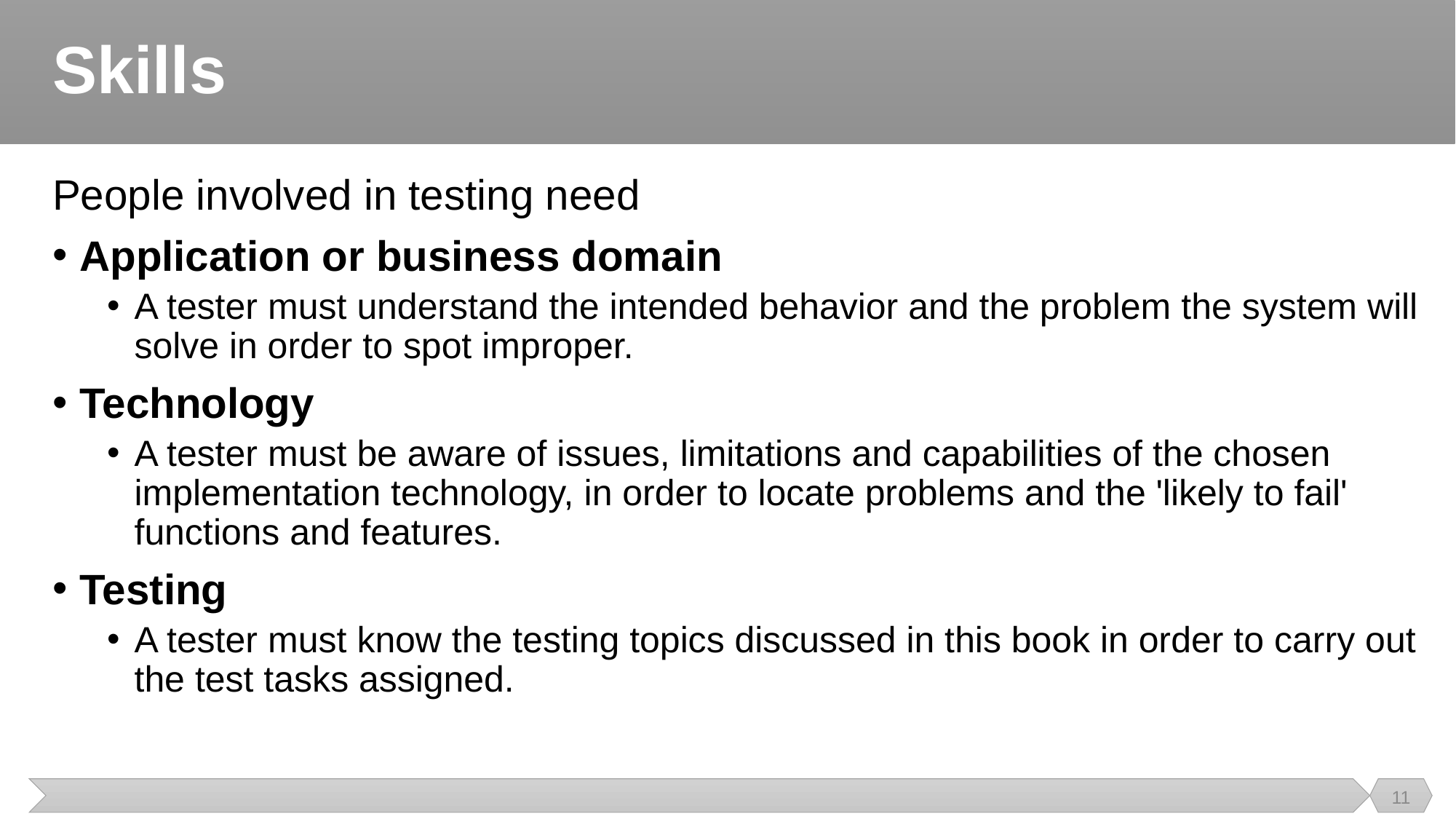

# Skills
People involved in testing need
Application or business domain
A tester must understand the intended behavior and the problem the system will solve in order to spot improper.
Technology
A tester must be aware of issues, limitations and capabilities of the chosen implementation technology, in order to locate problems and the 'likely to fail' functions and features.
Testing
A tester must know the testing topics discussed in this book in order to carry out the test tasks assigned.
11